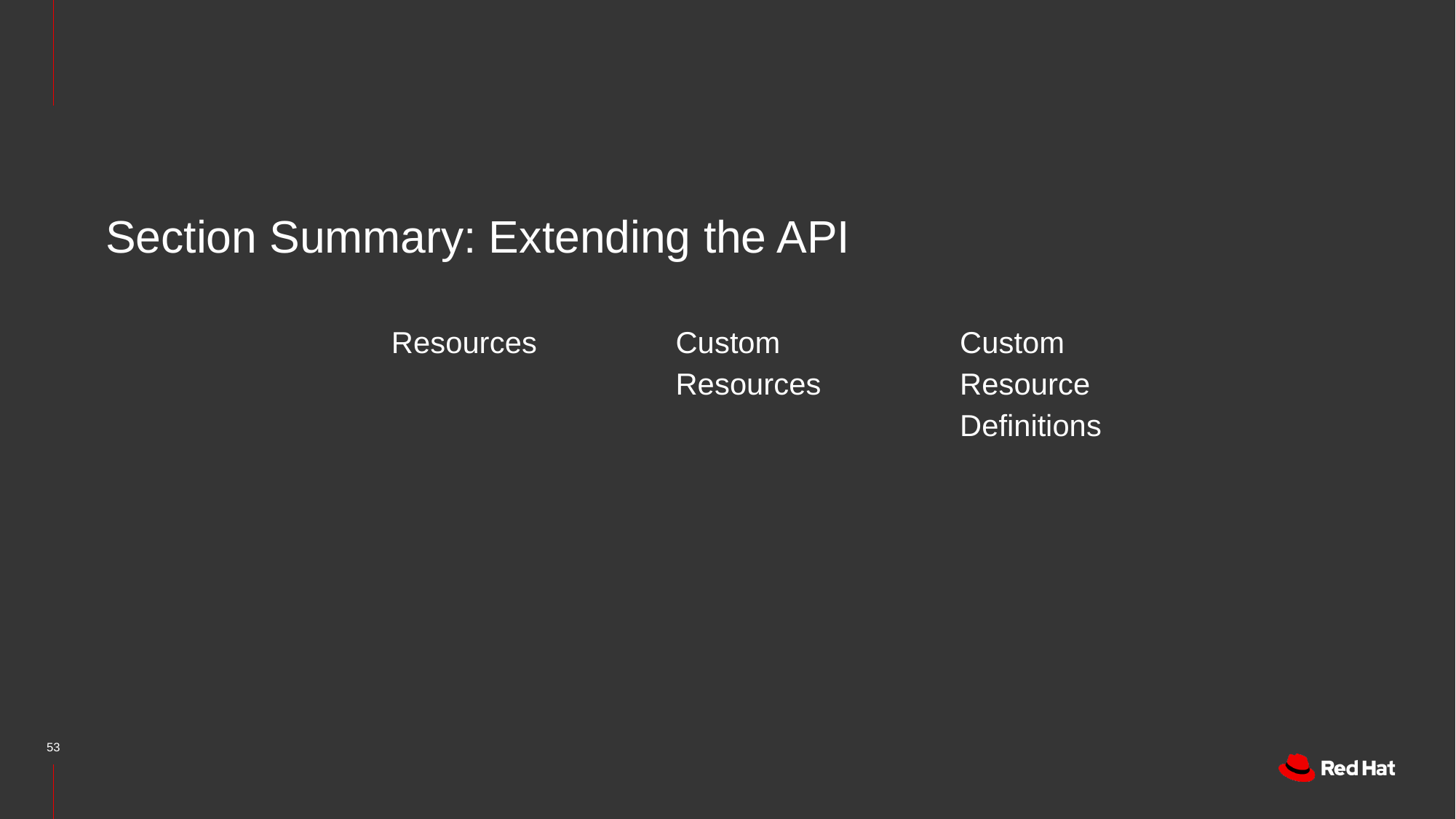

# Section Summary: Extending the API
Resources
Custom
Resources
Custom
Resource
Definitions

53